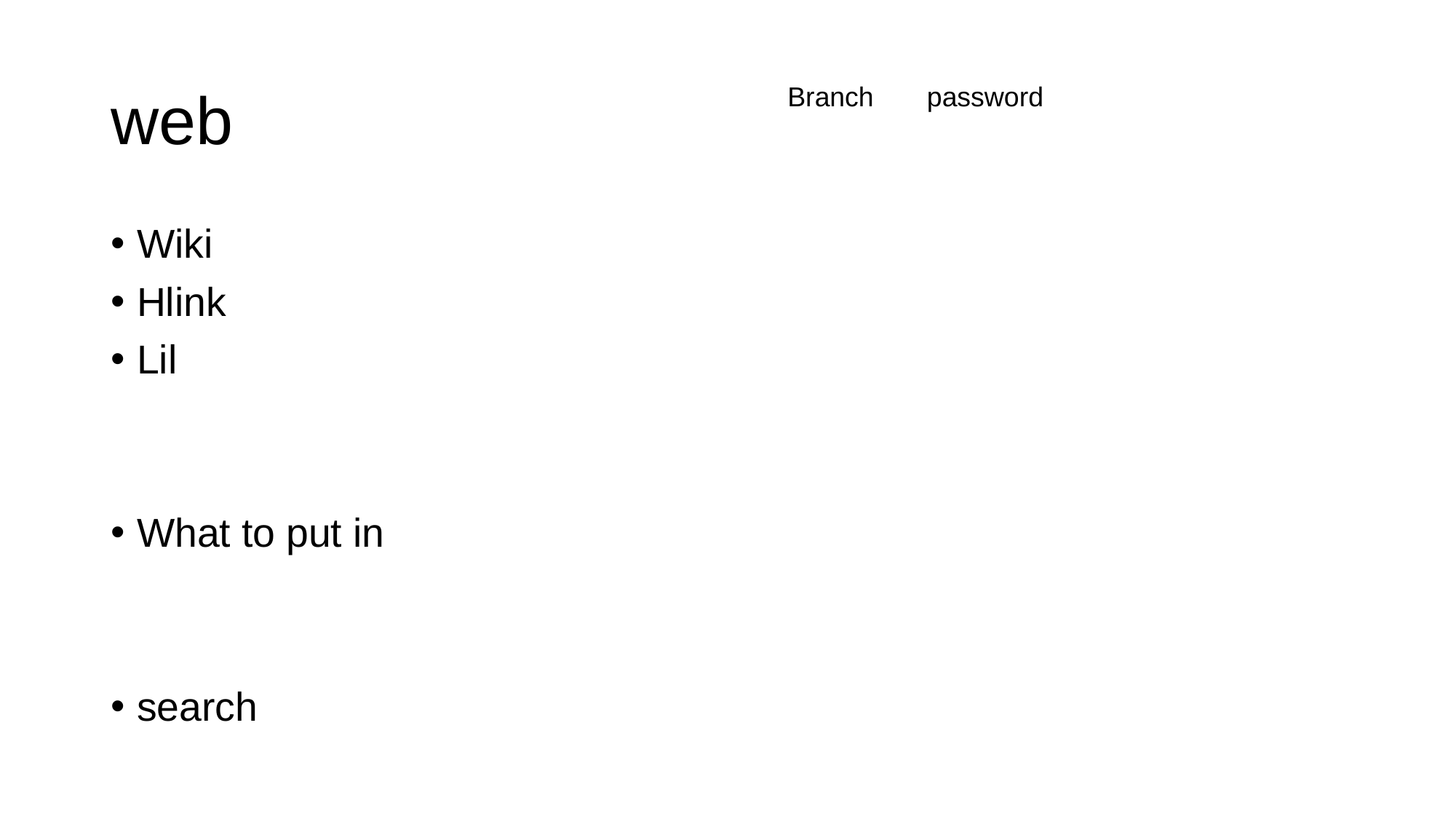

# web
Branch       password
Wiki
Hlink
Lil

What to put in

search